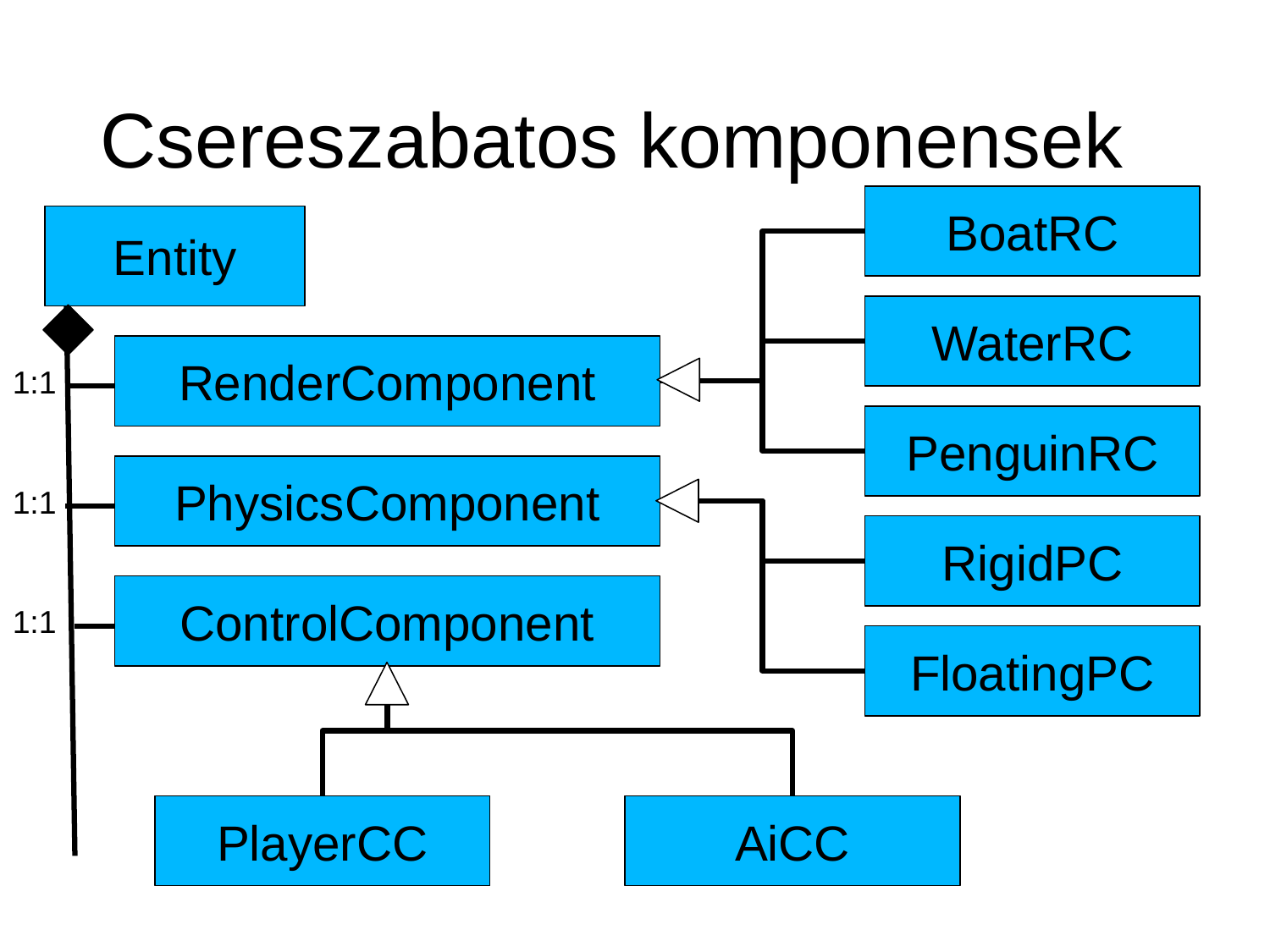

# Csereszabatos komponensek
BoatRC
Entity
WaterRC

RenderComponent
1:1

PenguinRC
PhysicsComponent
1:1

RigidPC
ControlComponent
1:1
FloatingPC

PlayerCC
AiCC